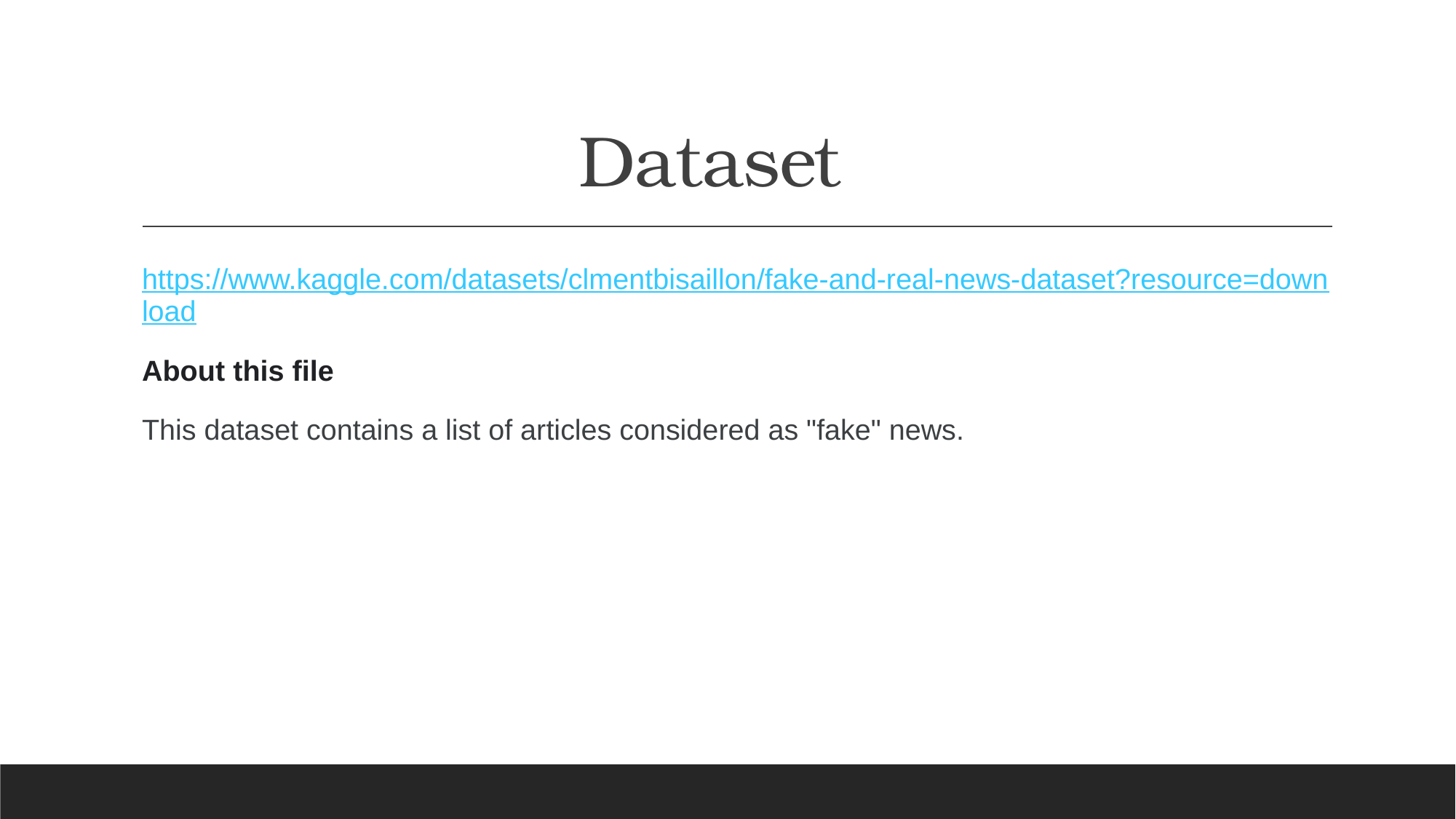

# Dataset
https://www.kaggle.com/datasets/clmentbisaillon/fake-and-real-news-dataset?resource=download
About this file
This dataset contains a list of articles considered as "fake" news.